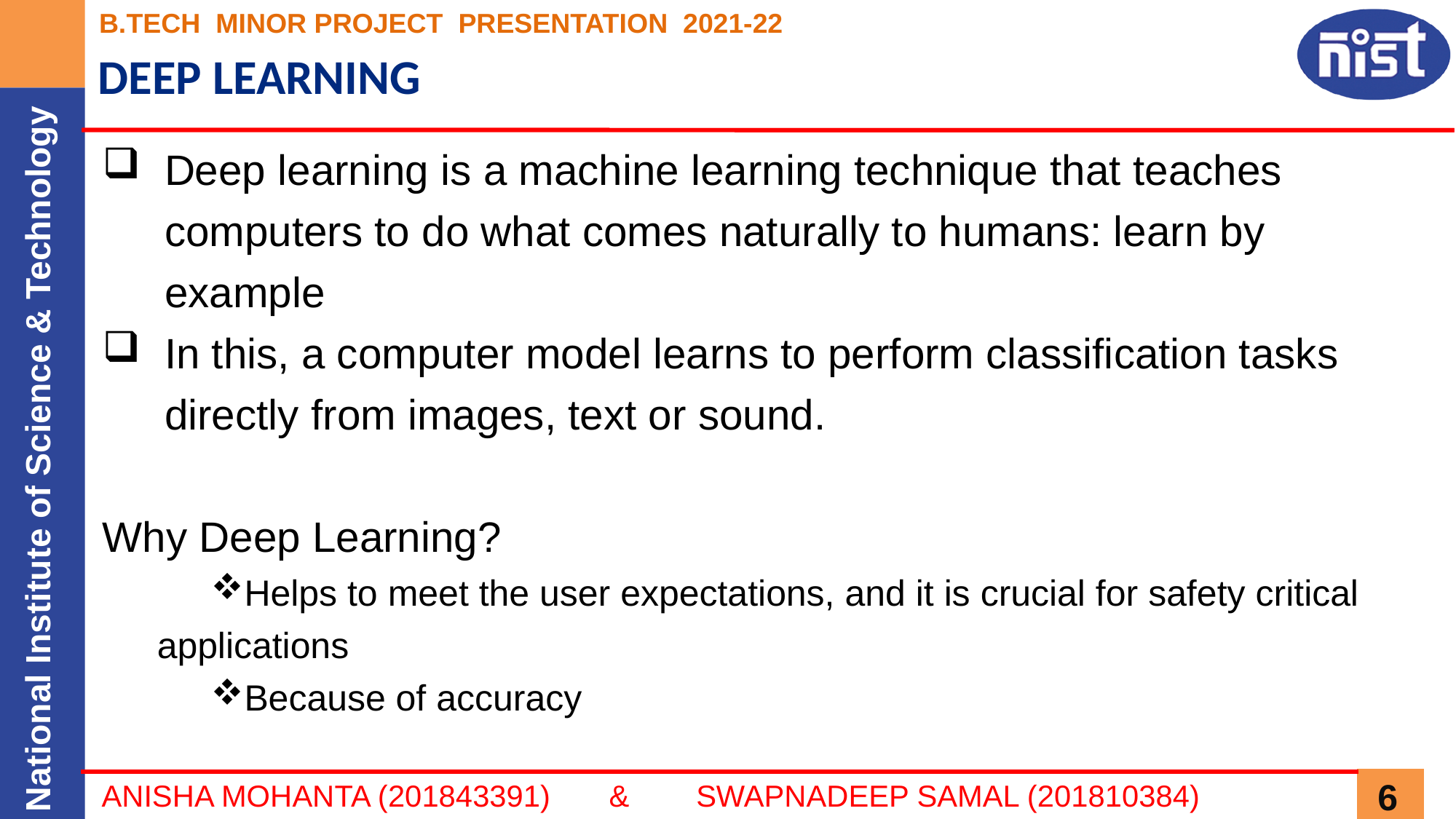

# DEEP LEARNING

Deep learning is a machine learning technique that teaches computers to do what comes naturally to humans: learn by example
In this, a computer model learns to perform classification tasks directly from images, text or sound.

Why Deep Learning?
Helps to meet the user expectations, and it is crucial for safety critical applications
Because of accuracy